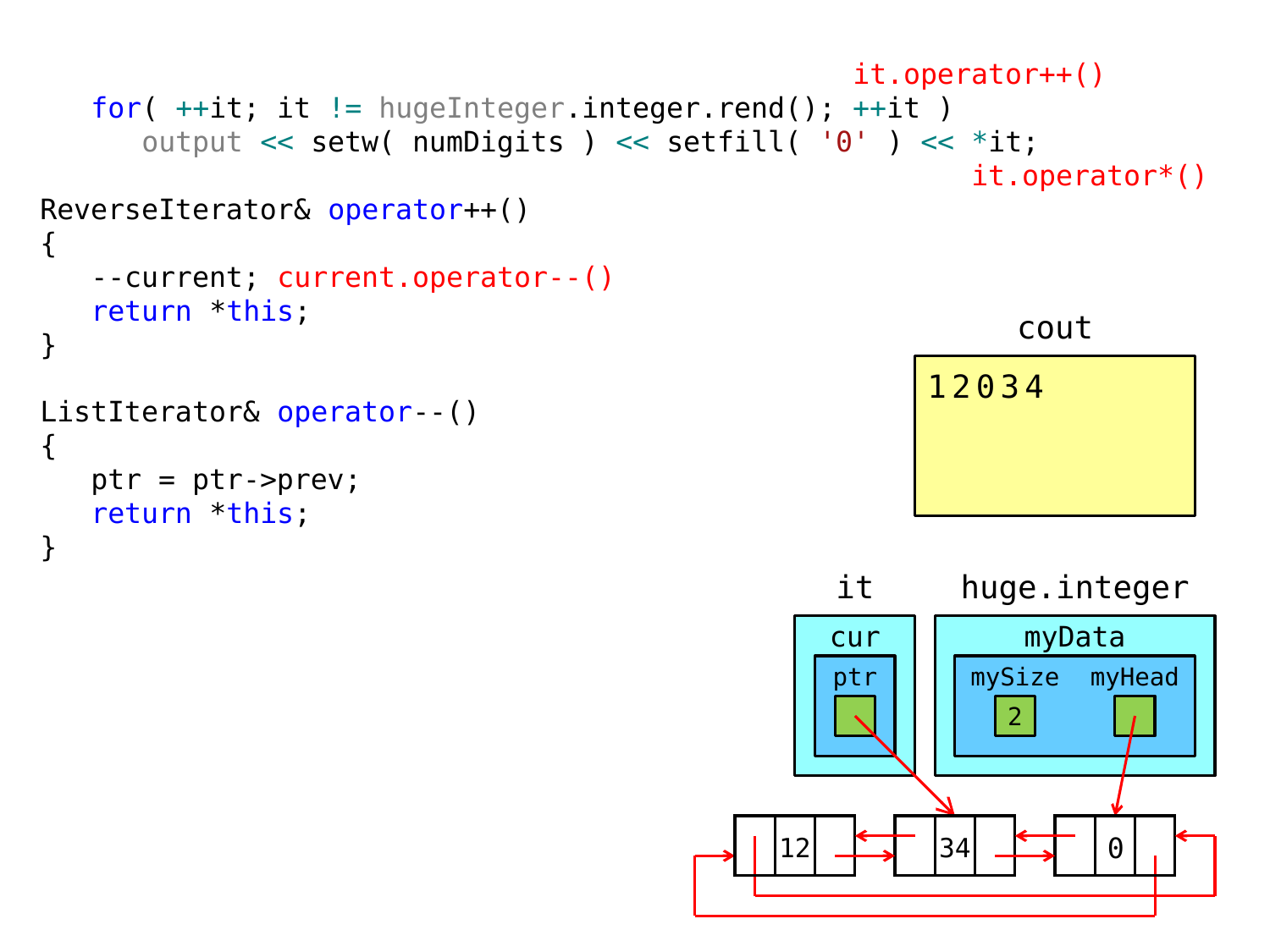

it.operator++()
   for( ++it; it != hugeInteger.integer.rend(); ++it )
      output << setw( numDigits ) << setfill( '0' ) << *it;
                                                       it.operator*()
ReverseIterator& operator++()
{
   --current; current.operator--()
   return *this;
}

ListIterator& operator--()
{
   ptr = ptr->prev;
   return *this;
}
cout
12034
it
huge.integer

cur

myData

ptr

mySize
myHead

2

12

34

0